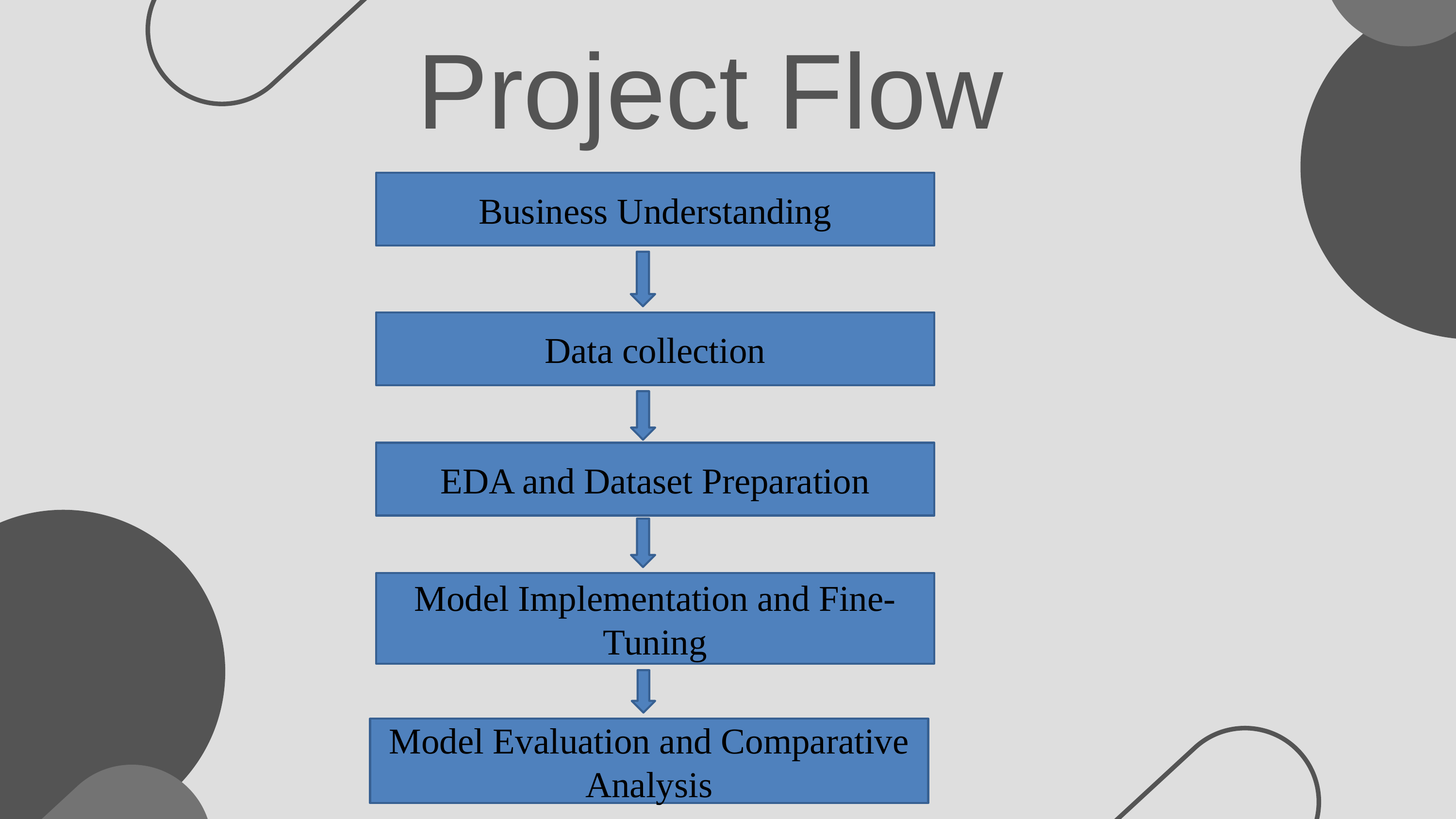

Project Flow
Business Understanding

Data collection

EDA and Dataset Preparation

Model Implementation and Fine-Tuning

Model Evaluation and Comparative Analysis